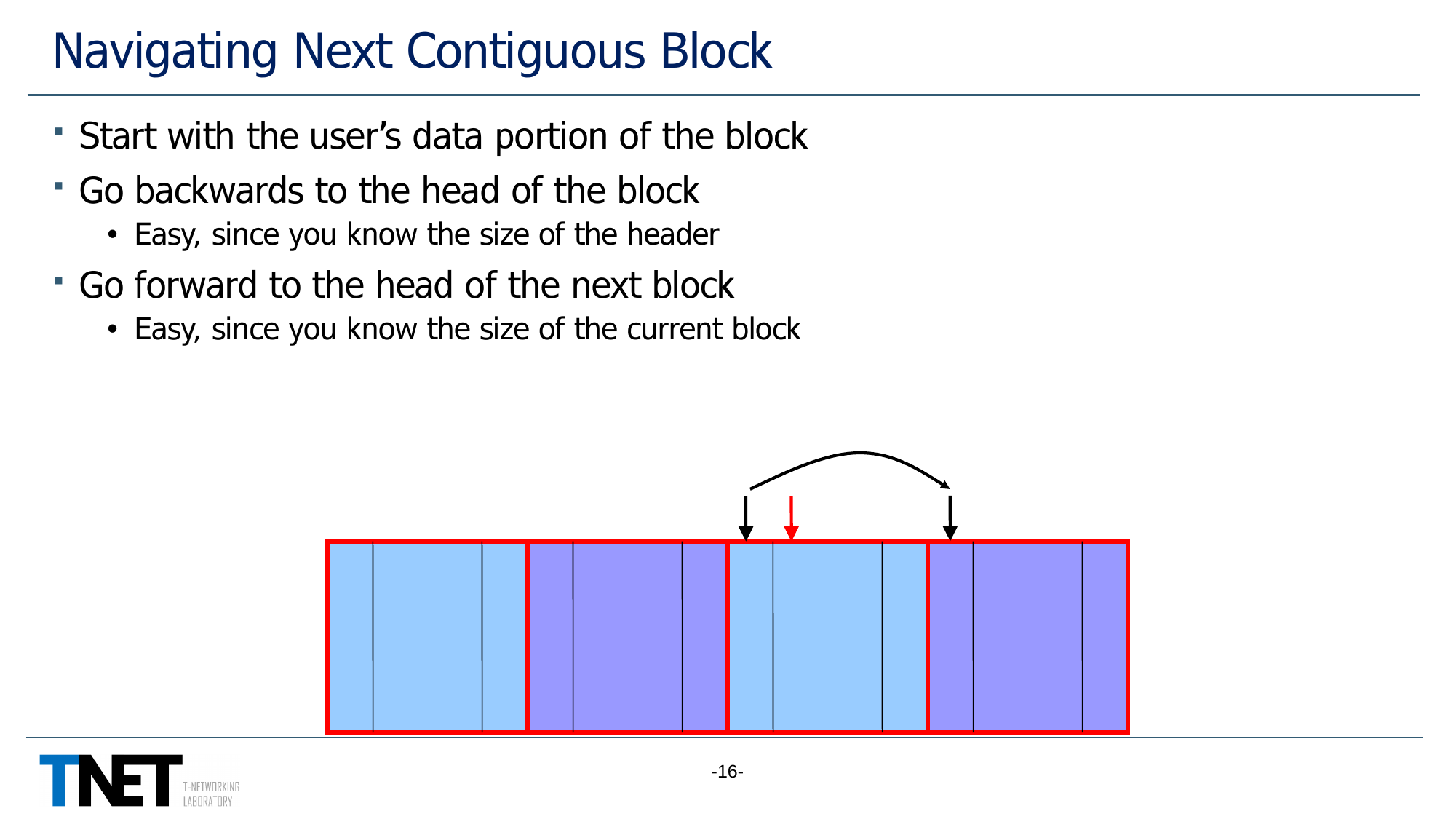

# Navigating Next Contiguous Block
Start with the user’s data portion of the block
Go backwards to the head of the block
Easy, since you know the size of the header
Go forward to the head of the next block
Easy, since you know the size of the current block

-16-